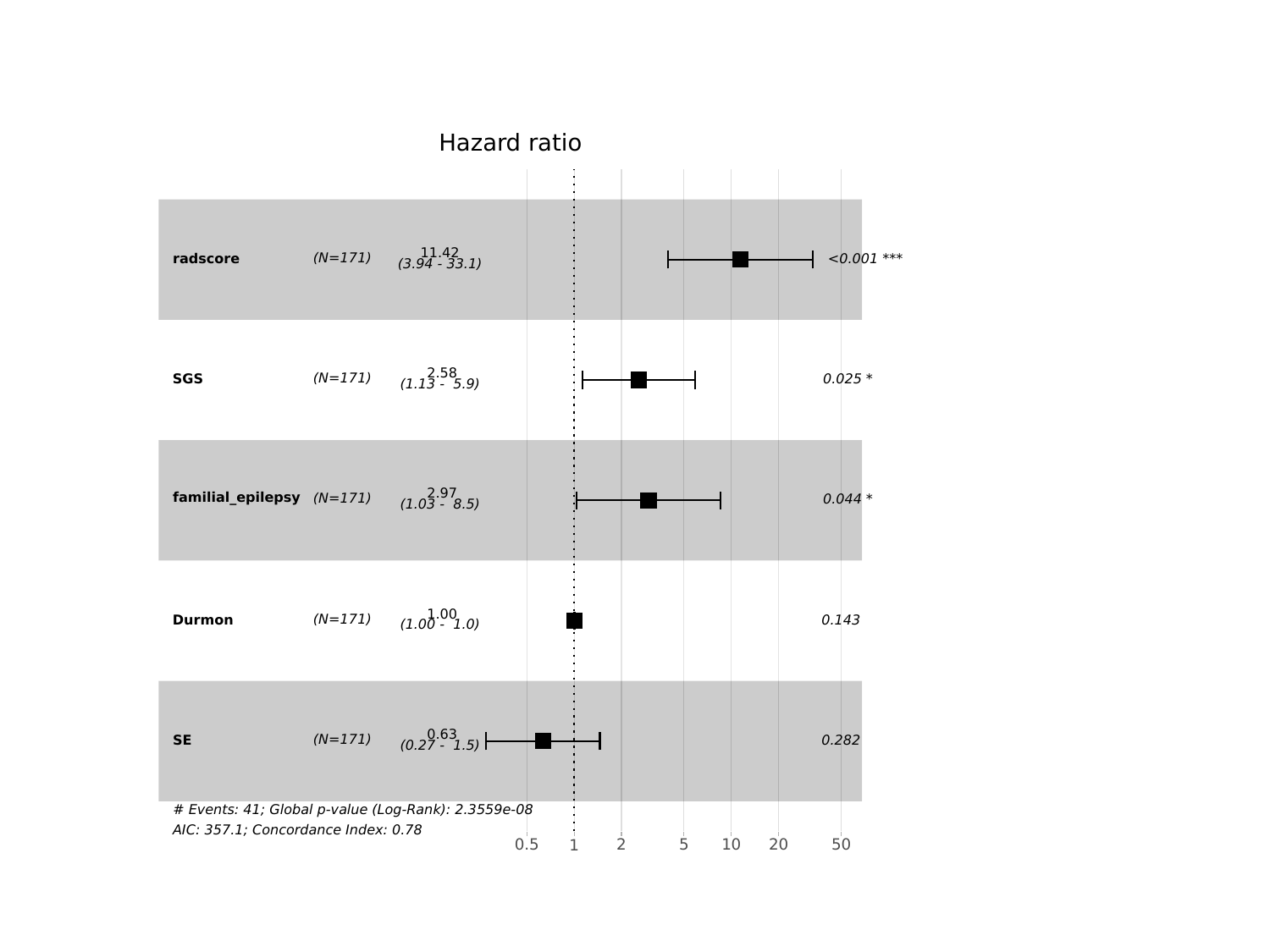

#

Hazard ratio

11.42

(N=171)
radscore
<0.001 ***
(3.94 - 33.1)

 2.58

(N=171)
SGS
0.025 *
(1.13 -  5.9)

 2.97

familial_epilepsy

(N=171)
0.044 *
(1.03 -  8.5)

 1.00

(N=171)
0.143
Durmon
(1.00 -  1.0)

 0.63

(N=171)
SE
0.282
(0.27 -  1.5)

# Events: 41; Global p-value (Log-Rank): 2.3559e-08
AIC: 357.1; Concordance Index: 0.78

0.5
10
20
50
5
2
1